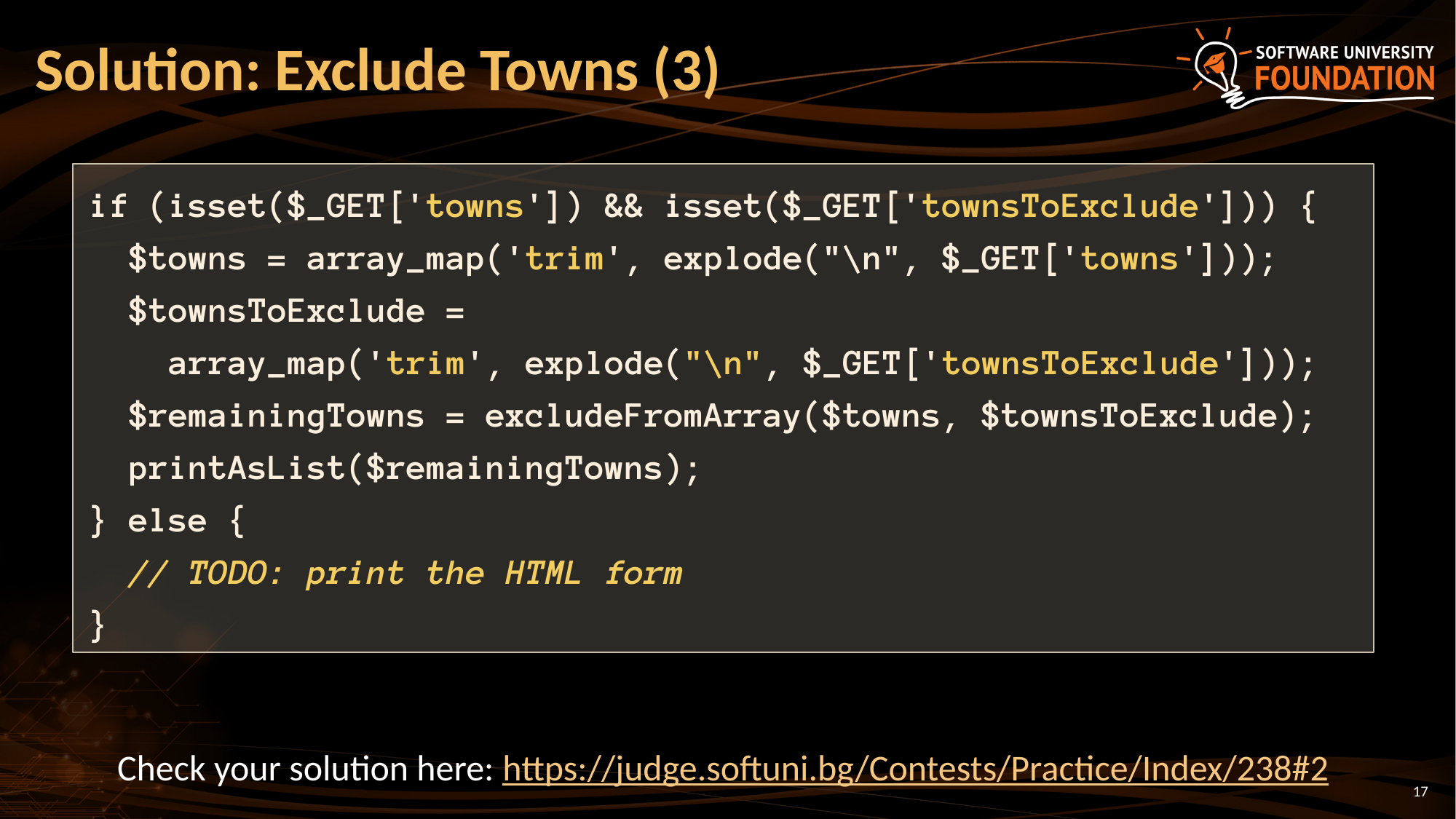

# Solution: Exclude Towns (3)
if (isset($_GET['towns']) && isset($_GET['townsToExclude'])) {
  $towns = array_map('trim', explode("\n", $_GET['towns']));
  $townsToExclude =
    array_map('trim', explode("\n", $_GET['townsToExclude']));
  $remainingTowns = excludeFromArray($towns, $townsToExclude);
  printAsList($remainingTowns);
} else {
  // TODO: print the HTML form
}
Check your solution here: https://judge.softuni.bg/Contests/Practice/Index/238#2
17